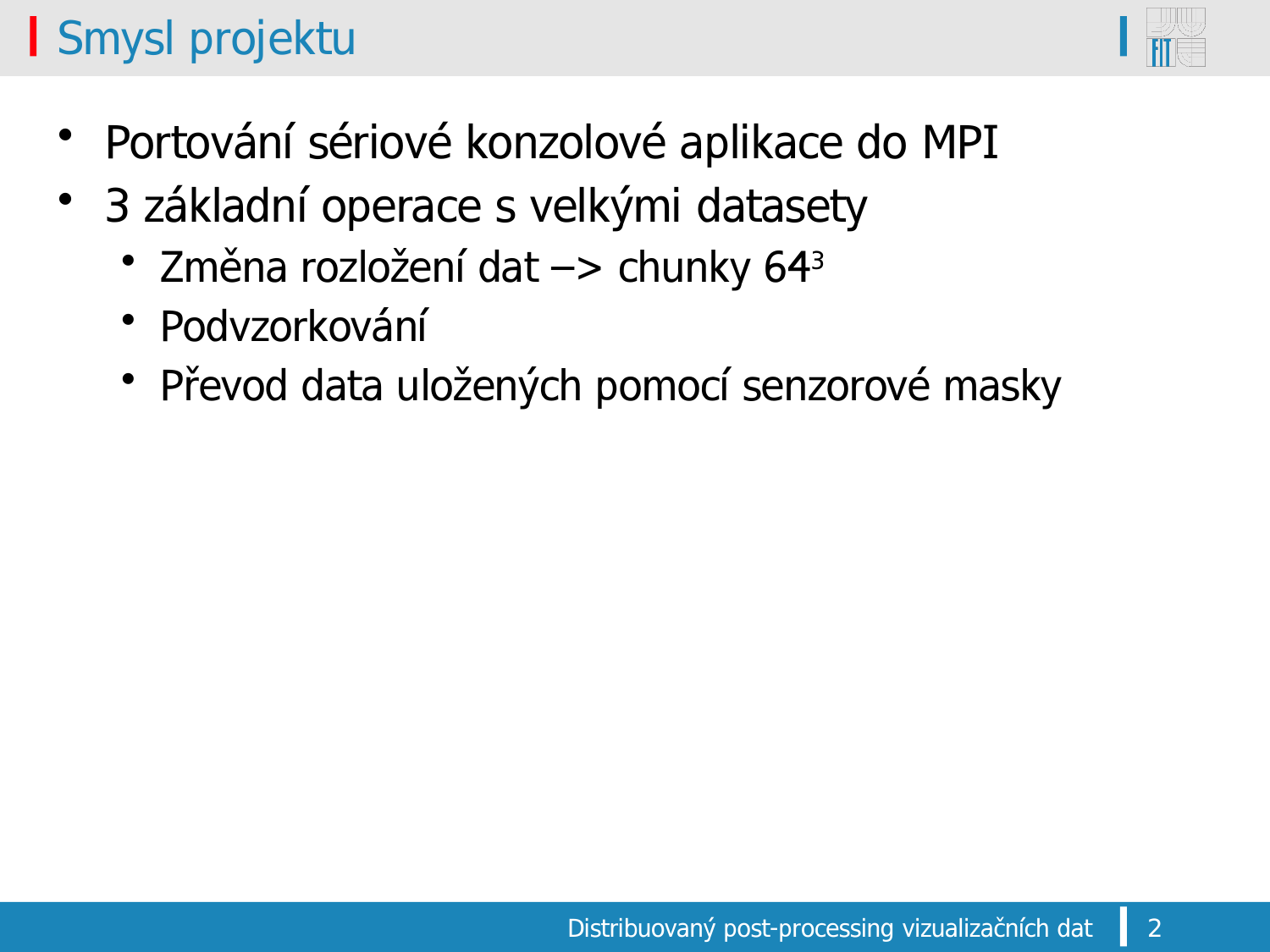

# Smysl projektu
Portování sériové konzolové aplikace do MPI
3 základní operace s velkými datasety
Změna rozložení dat –> chunky 643
Podvzorkování
Převod data uložených pomocí senzorové masky
Distribuovaný post-processing vizualizačních dat
2